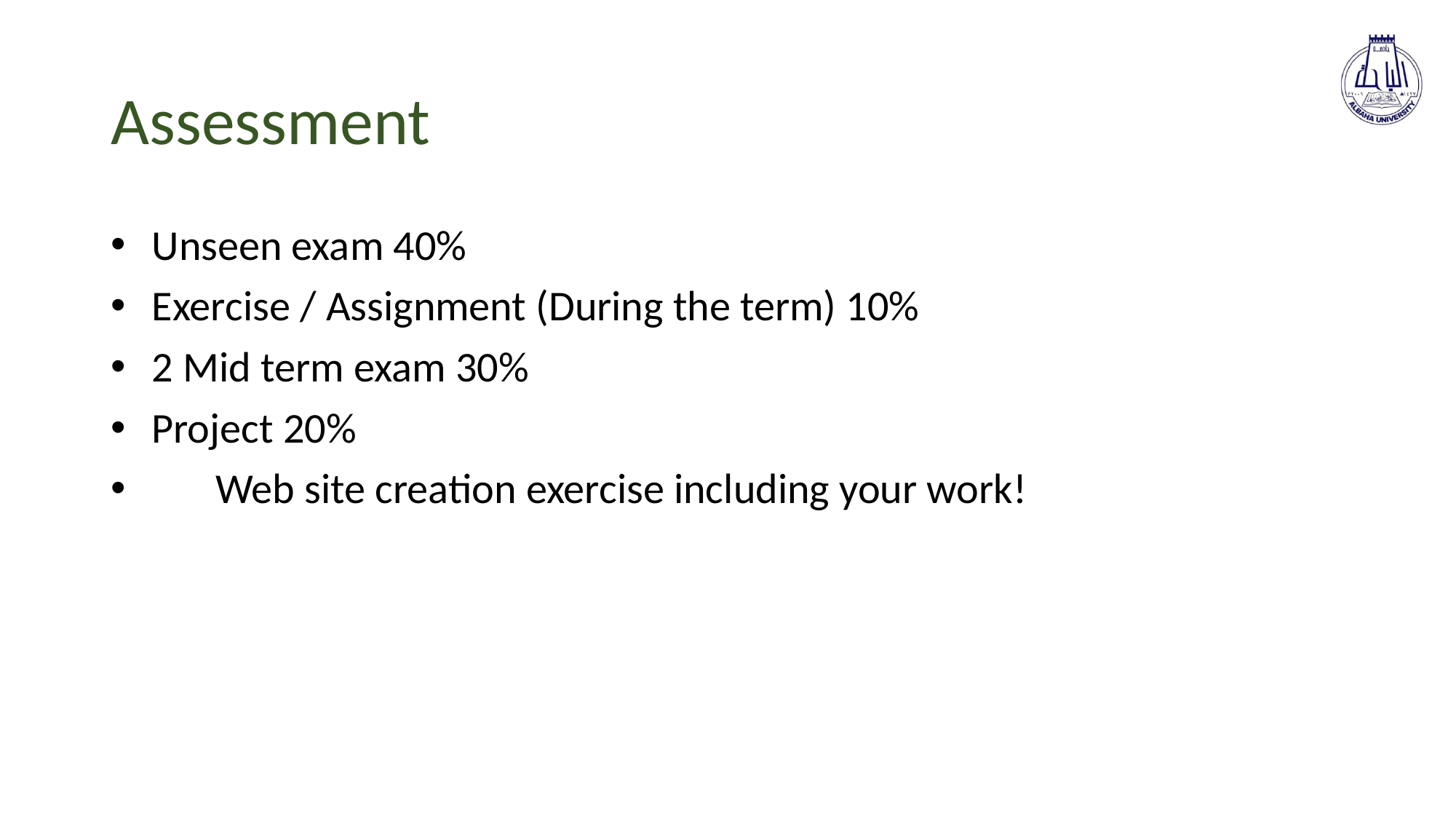

# Assessment
Unseen exam 40%
Exercise / Assignment (During the term) 10%
2 Mid term exam 30%
Project 20%
        Web site creation exercise including your work!